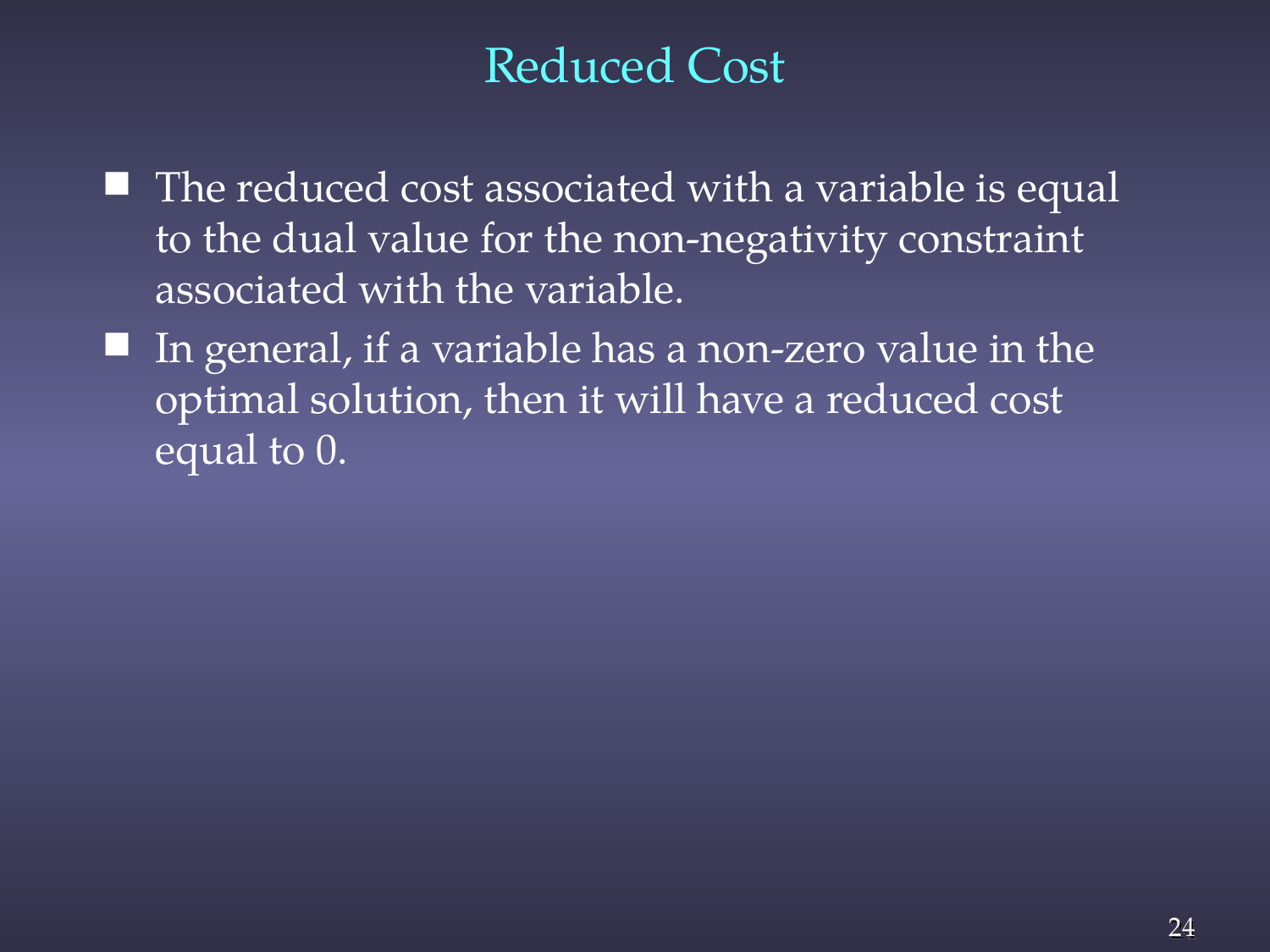

Reduced Cost
The reduced cost associated with a variable is equal to the dual value for the non-negativity constraint associated with the variable.
In general, if a variable has a non-zero value in the optimal solution, then it will have a reduced cost equal to 0.